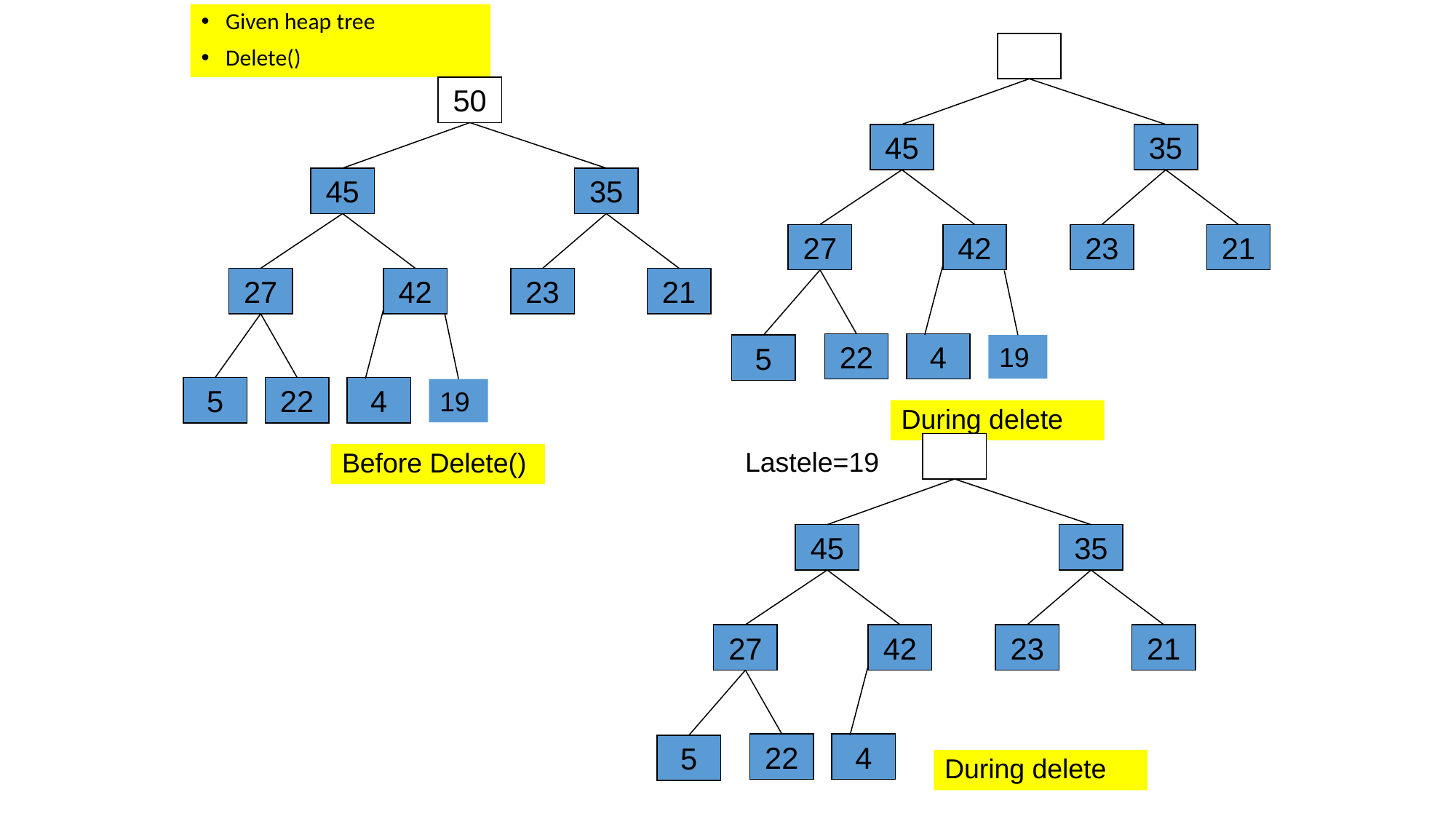

Given heap tree
Delete()

50
45
35
45
35
27

42

23
21
27

42

23
21
22
4
5
19
5
22
4
19
During delete

Lastele=19
Before Delete()
45
35
27

42

23
21
22
4
5
During delete